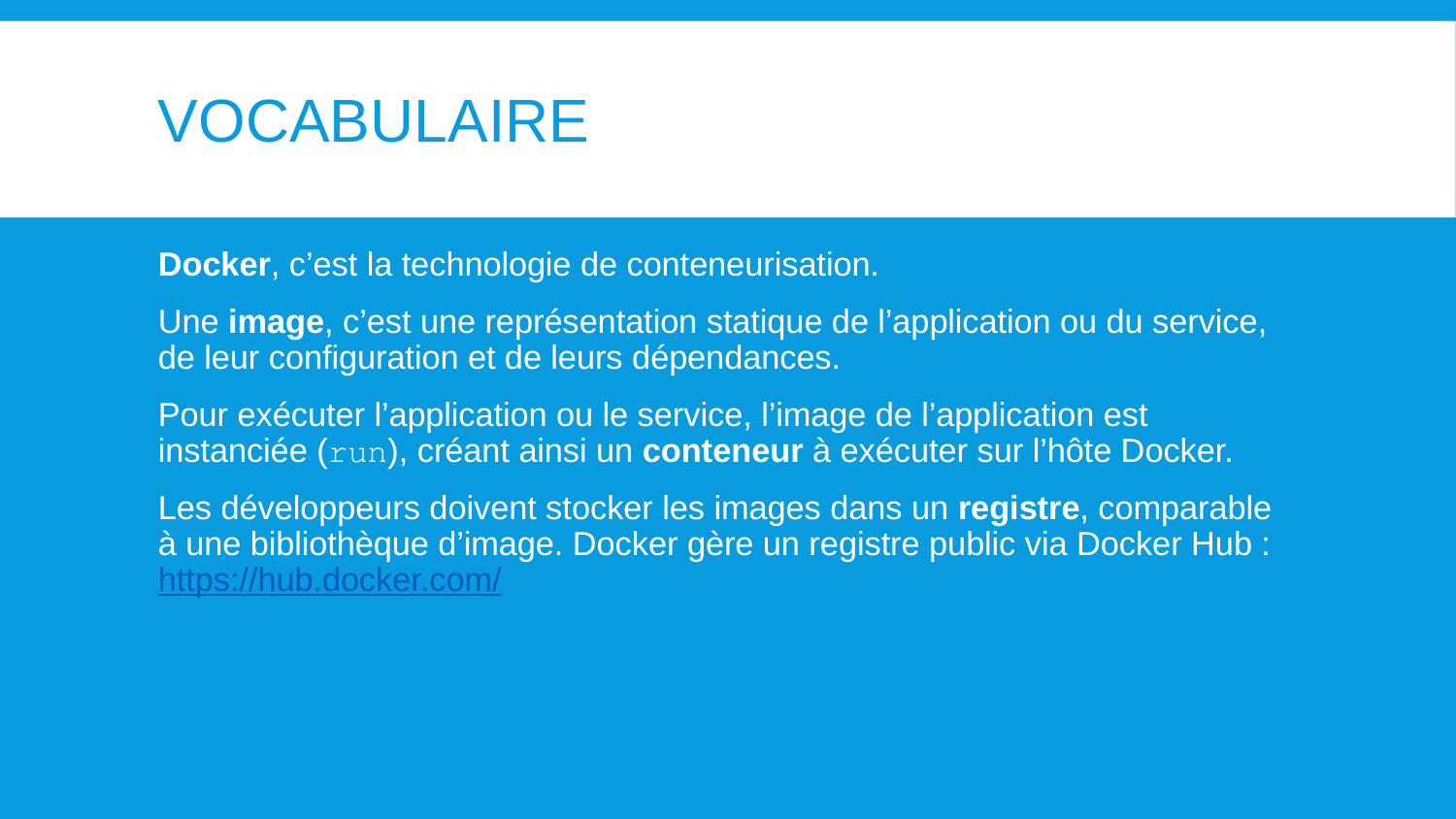

# Vocabulaire
Docker, c’est la technologie de conteneurisation.
Une image, c’est une représentation statique de l’application ou du service, de leur configuration et de leurs dépendances.
Pour exécuter l’application ou le service, l’image de l’application est instanciée (run), créant ainsi un conteneur à exécuter sur l’hôte Docker.
Les développeurs doivent stocker les images dans un registre, comparable à une bibliothèque d’image. Docker gère un registre public via Docker Hub : https://hub.docker.com/